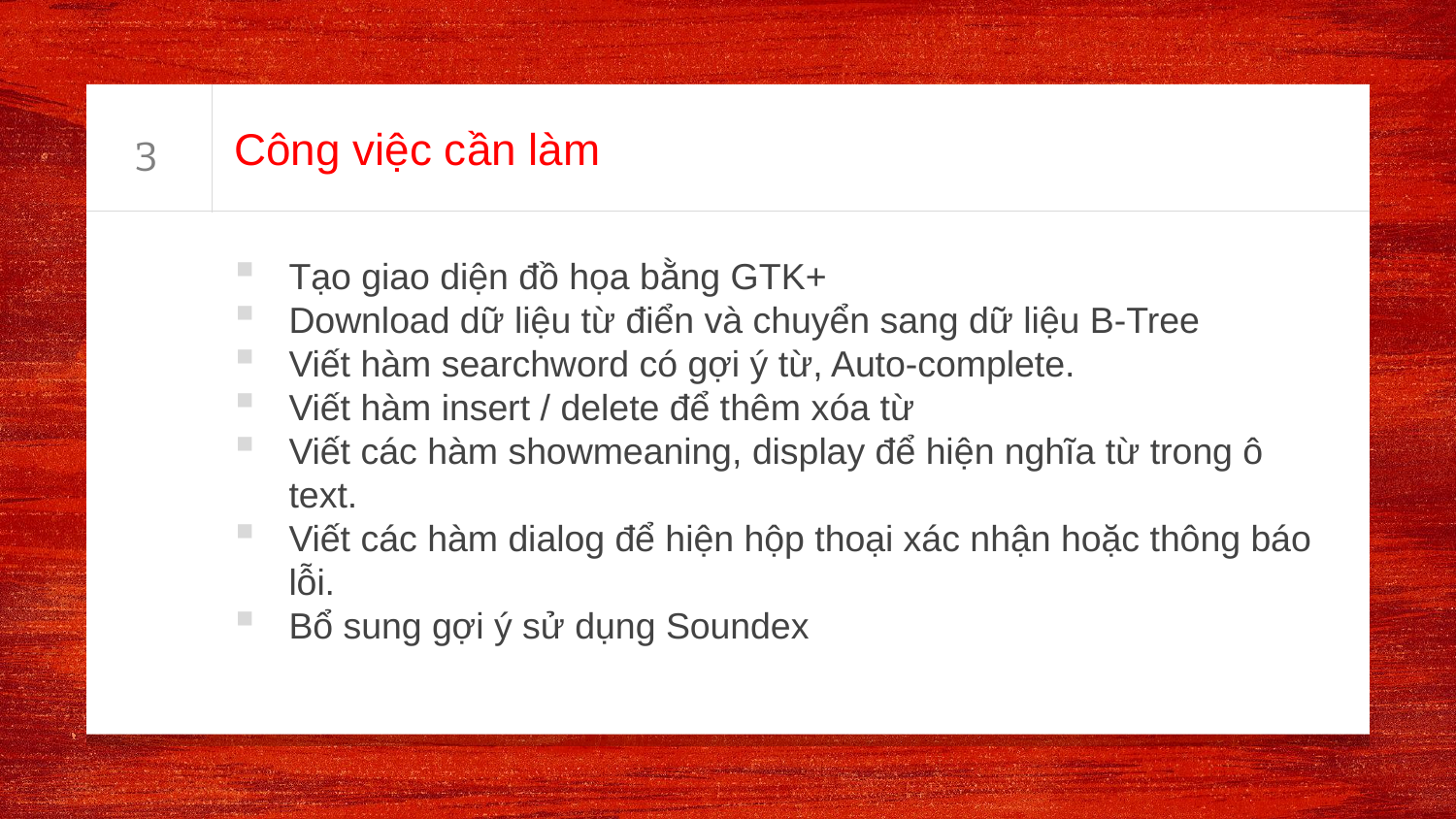

# Công việc cần làm
3
Tạo giao diện đồ họa bằng GTK+
Download dữ liệu từ điển và chuyển sang dữ liệu B-Tree
Viết hàm searchword có gợi ý từ, Auto-complete.
Viết hàm insert / delete để thêm xóa từ
Viết các hàm showmeaning, display để hiện nghĩa từ trong ô text.
Viết các hàm dialog để hiện hộp thoại xác nhận hoặc thông báo lỗi.
Bổ sung gợi ý sử dụng Soundex